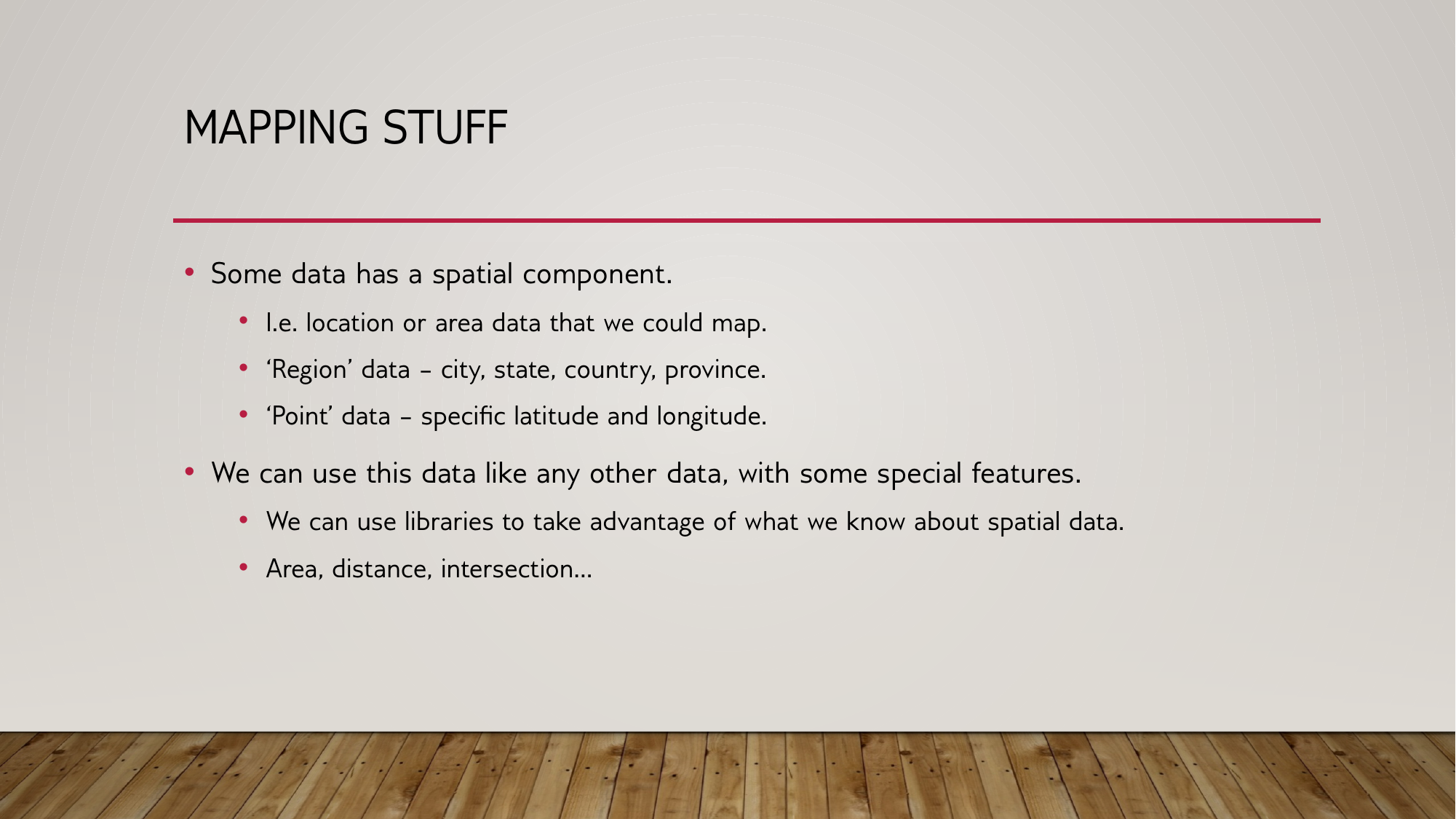

# Mapping Stuff
Some data has a spatial component.
I.e. location or area data that we could map.
‘Region’ data – city, state, country, province.
‘Point’ data – specific latitude and longitude.
We can use this data like any other data, with some special features.
We can use libraries to take advantage of what we know about spatial data.
Area, distance, intersection…